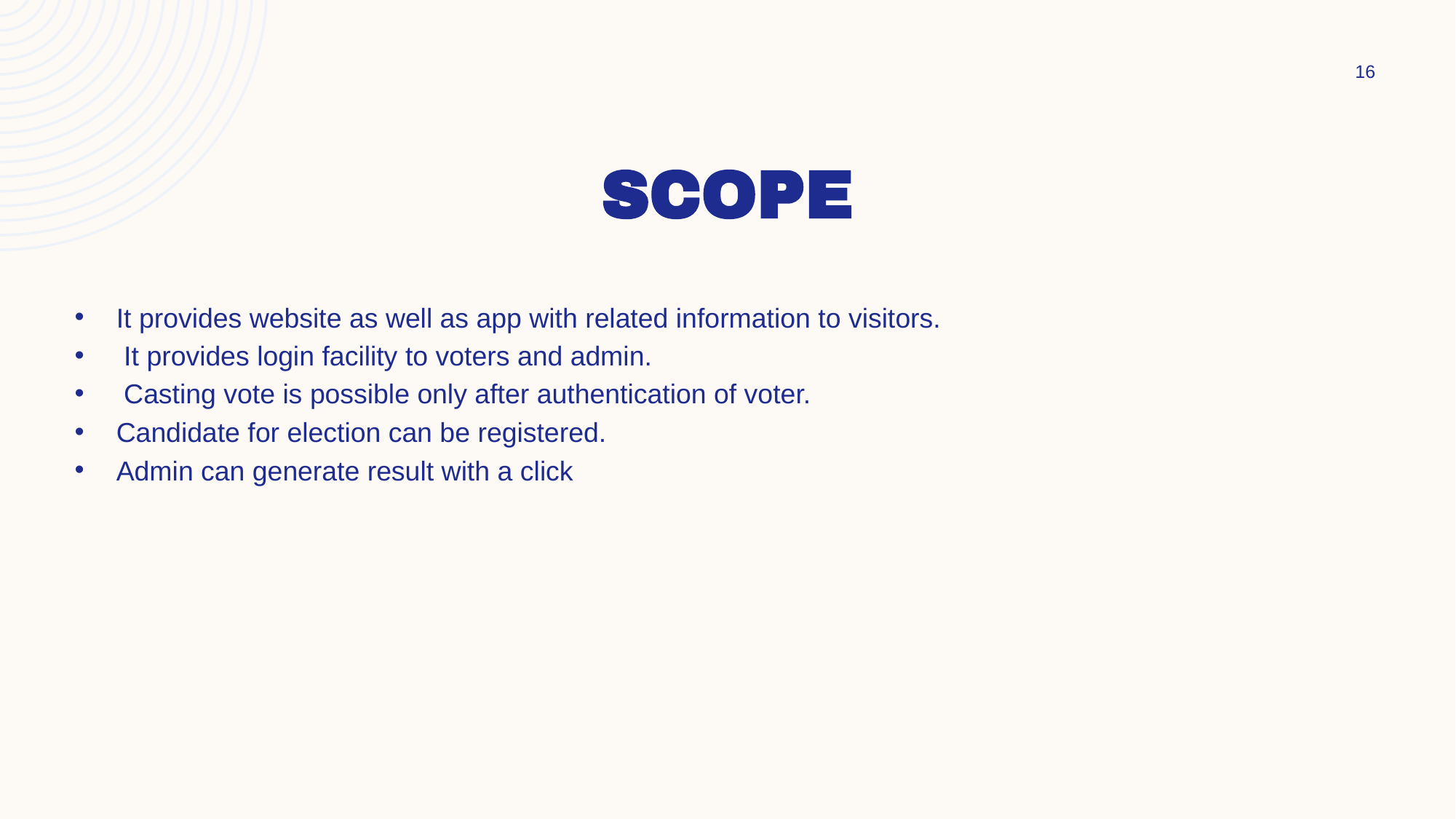

16
# SCOPE
It provides website as well as app with related information to visitors.
 It provides login facility to voters and admin.
 Casting vote is possible only after authentication of voter.
Candidate for election can be registered.
Admin can generate result with a click